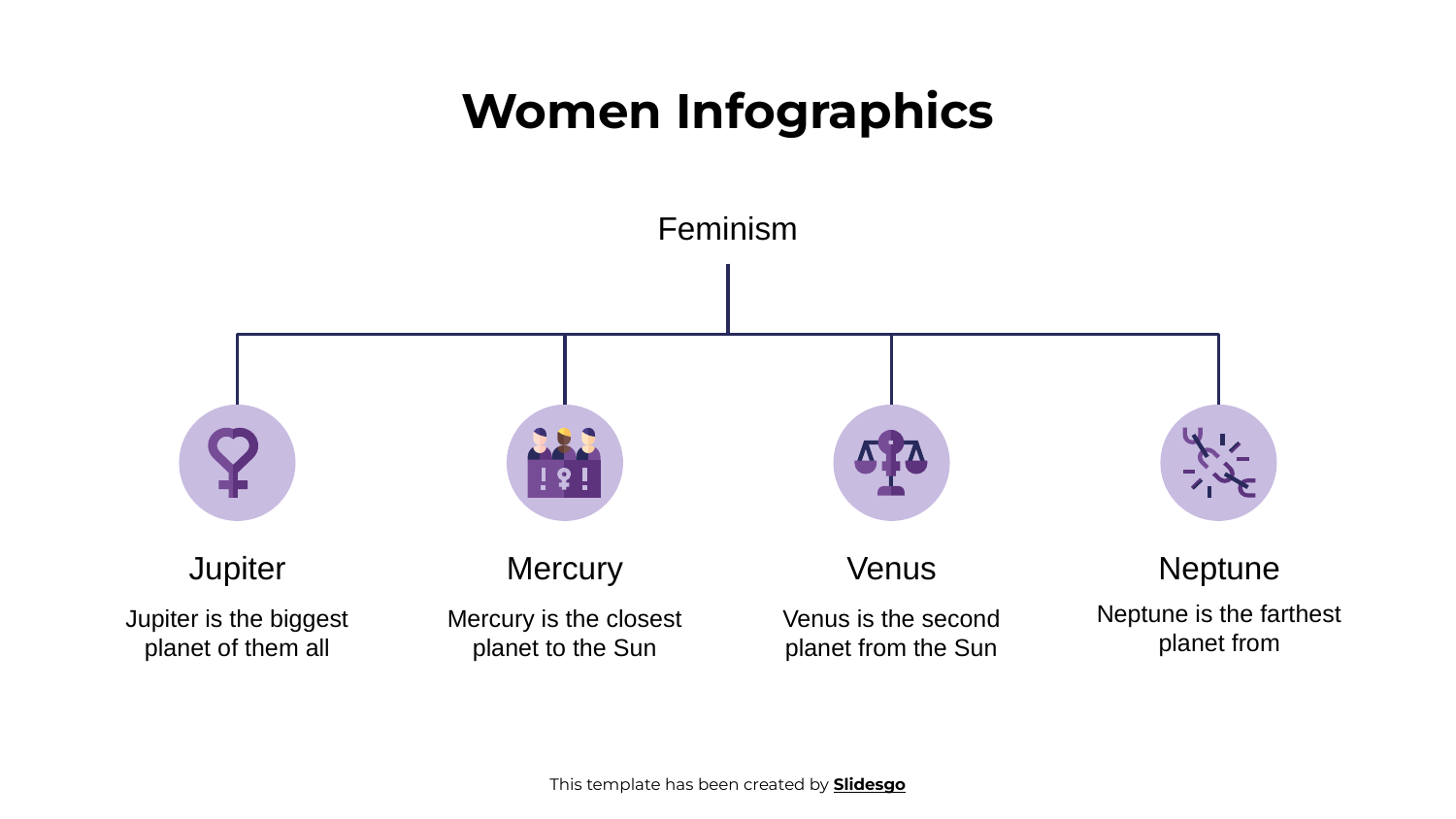

# Women Infographics
Feminism

Jupiter
Jupiter is the biggest planet of them all
Mercury
Mercury is the closest planet to the Sun
Venus
Venus is the second planet from the Sun
Neptune
Neptune is the farthest planet from
This template has been created by Slidesgo